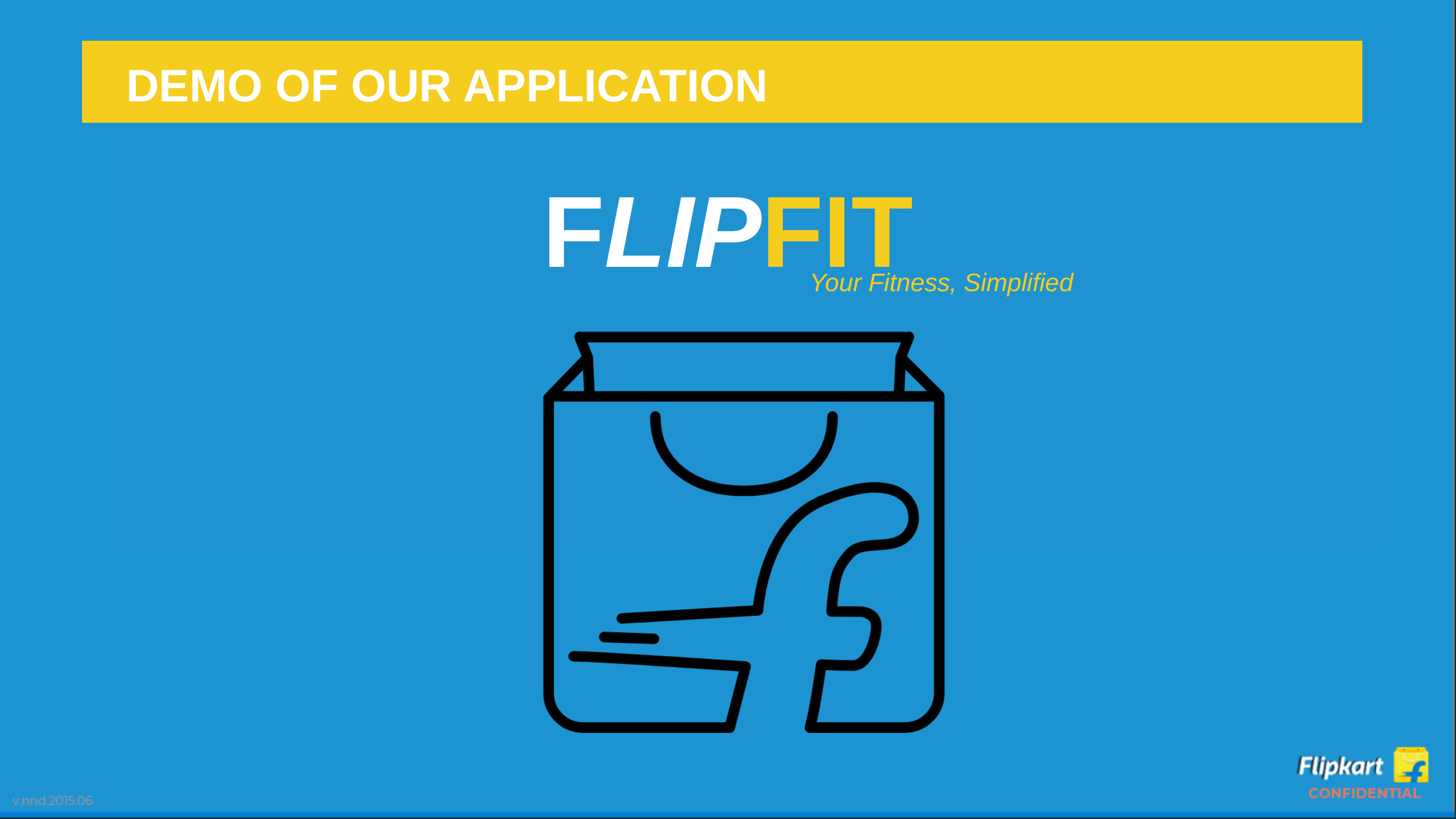

DEMO OF OUR APPLICATION

FLIPFIT
Your Fitness, Simplified